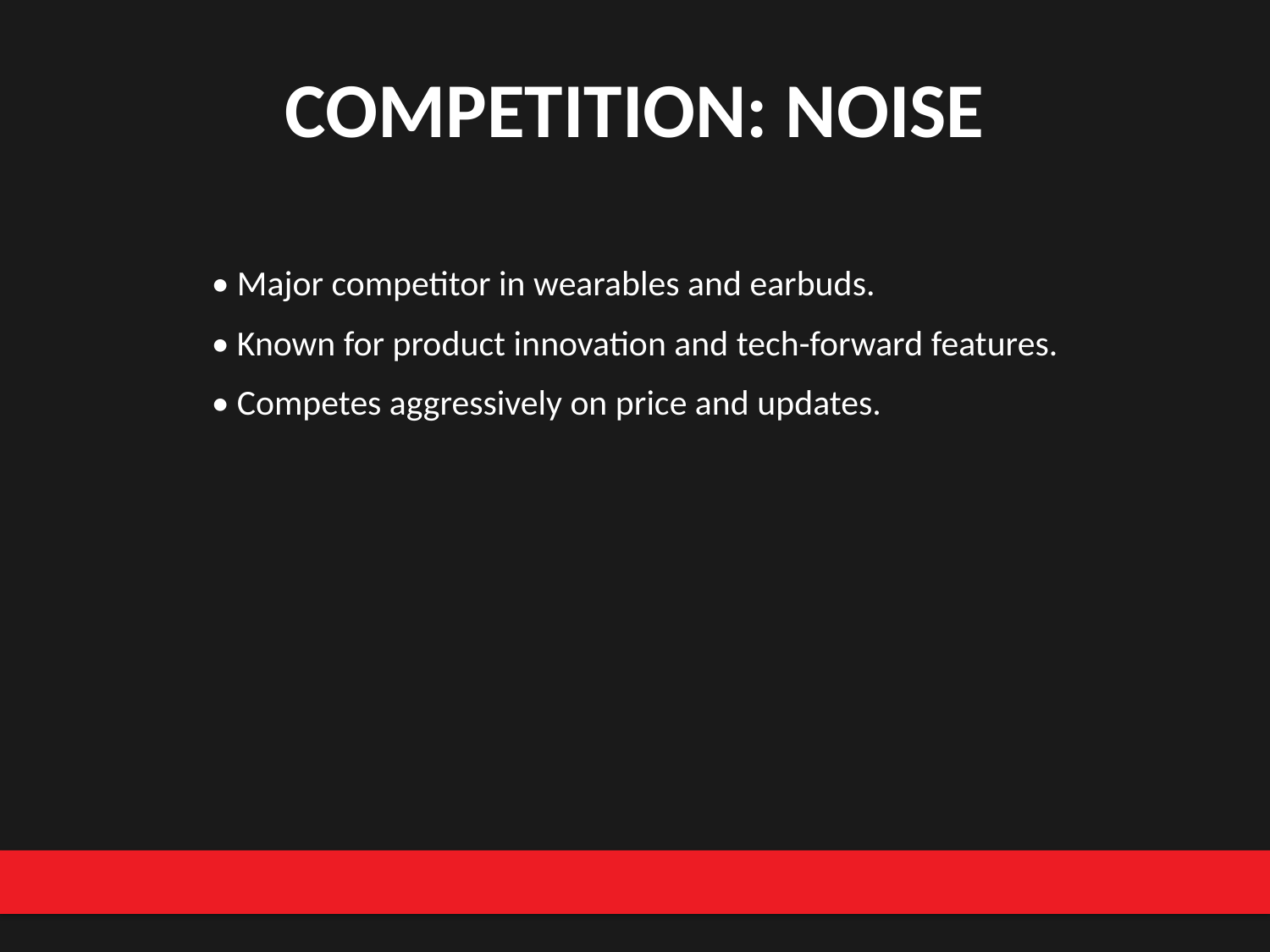

#
COMPETITION: NOISE

• Major competitor in wearables and earbuds.
• Known for product innovation and tech-forward features.
• Competes aggressively on price and updates.